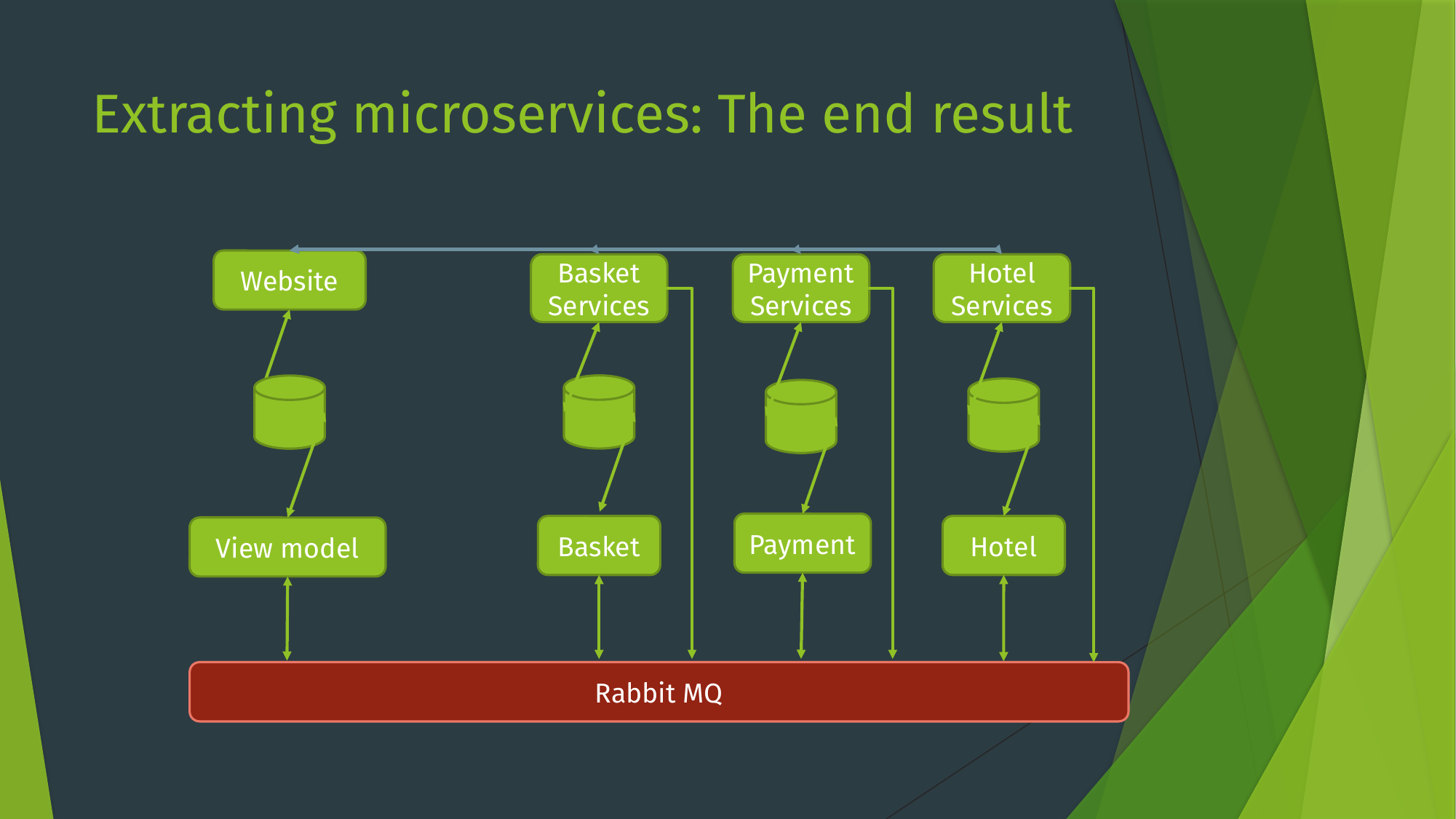

# Extracting microservices: The end result
Website
Basket Services
Payment Services
Hotel Services

Payment
Basket
Hotel
View model
Rabbit MQ